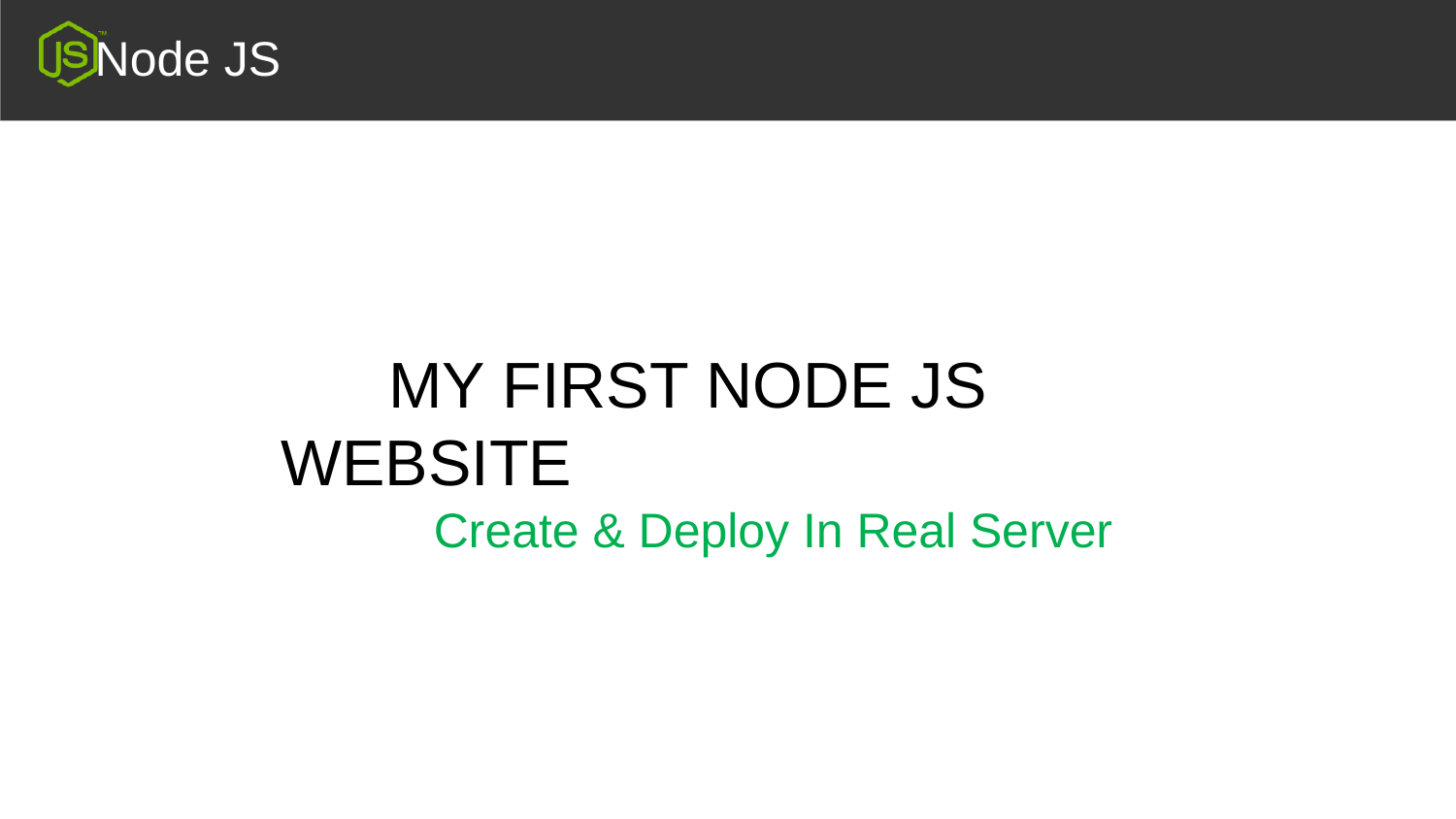

Node JS
      MY FIRST NODE JS WEBSITE
Create & Deploy In Real Server